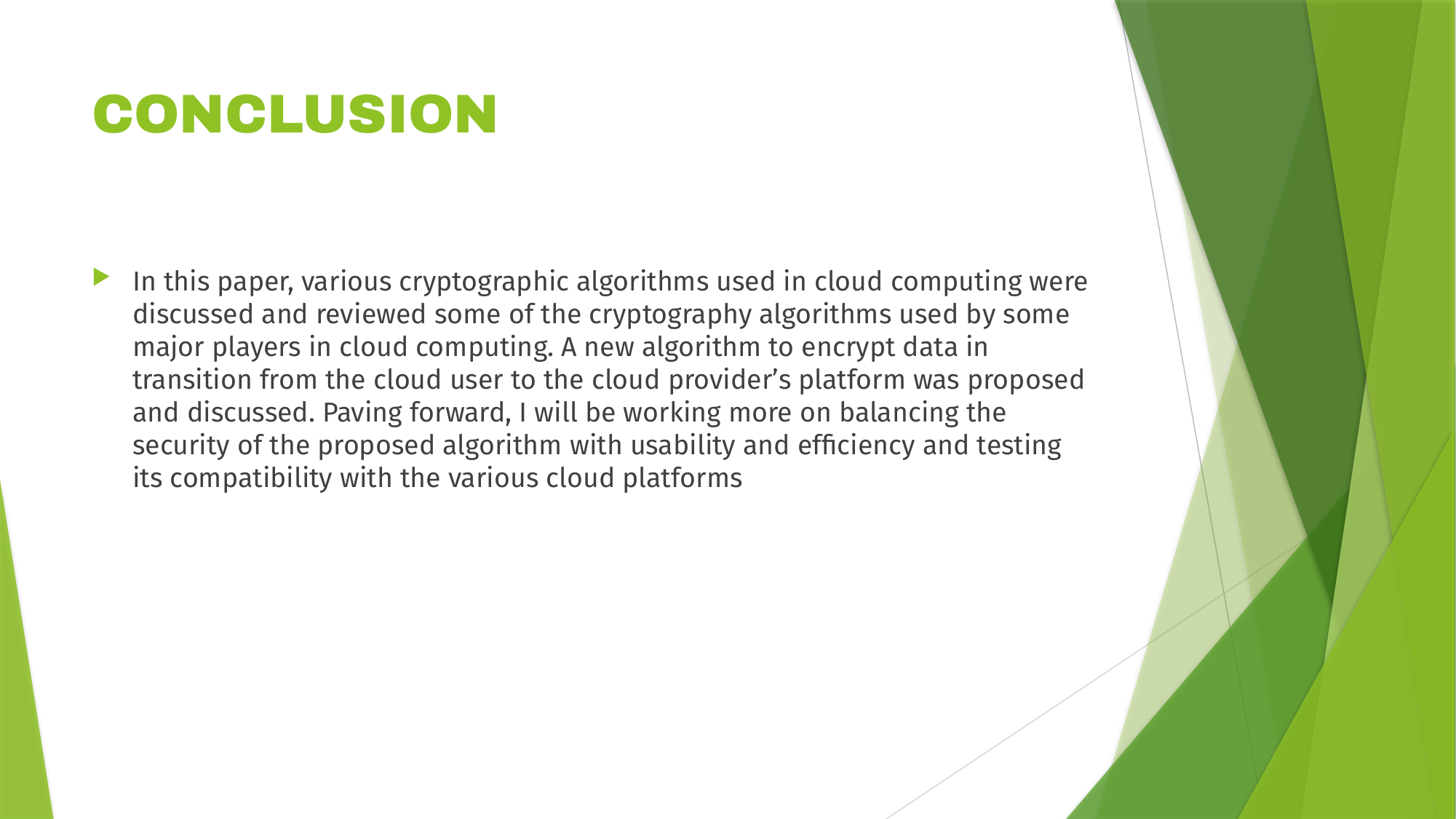

# CONCLUSION
In this paper, various cryptographic algorithms used in cloud computing were discussed and reviewed some of the cryptography algorithms used by some major players in cloud computing. A new algorithm to encrypt data in transition from the cloud user to the cloud provider’s platform was proposed and discussed. Paving forward, I will be working more on balancing the security of the proposed algorithm with usability and efficiency and testing its compatibility with the various cloud platforms